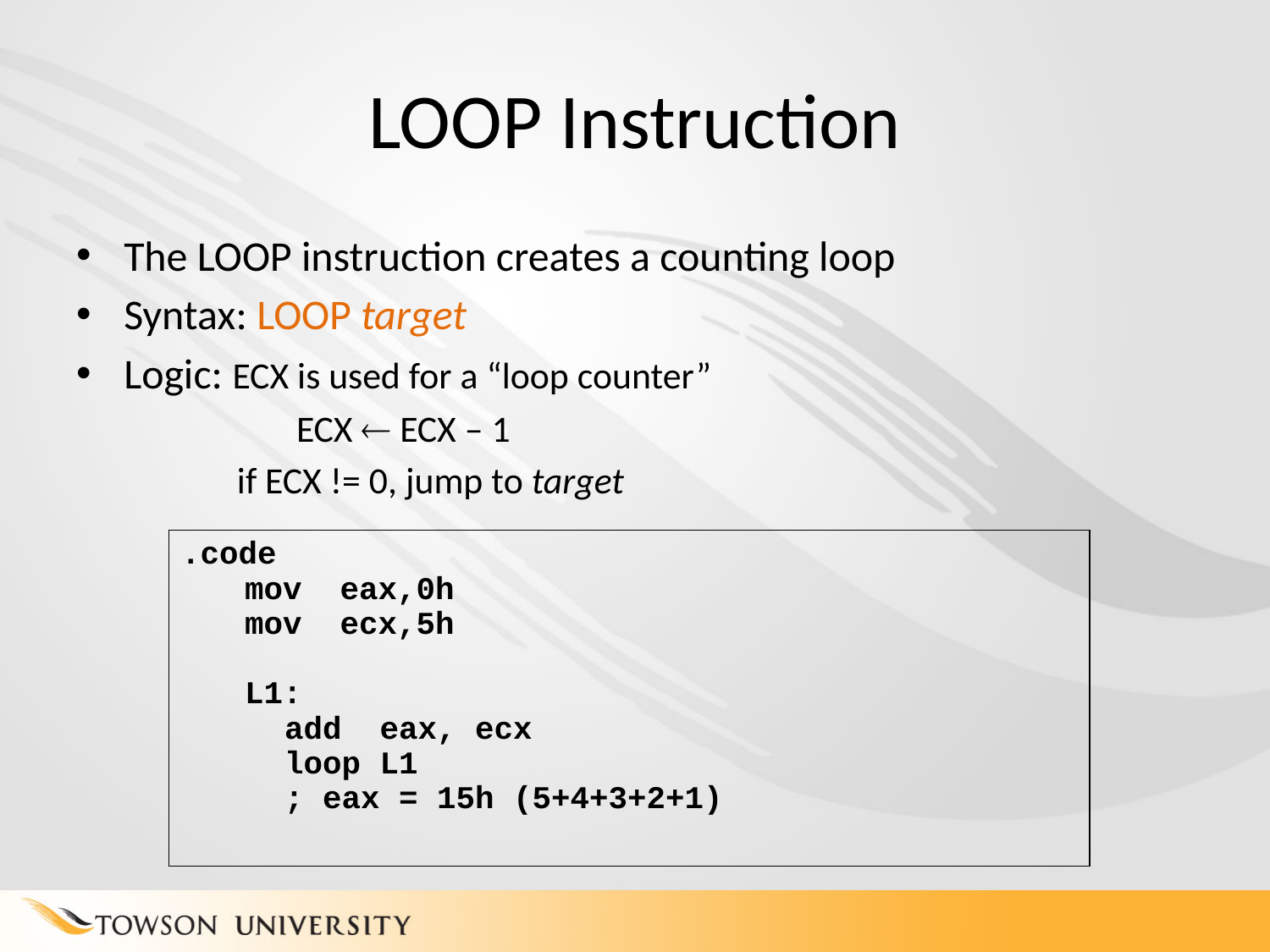

# LOOP Instruction
The LOOP instruction creates a counting loop
Syntax: LOOP target
Logic: ECX is used for a “loop counter”
	           ECX ← ECX – 1
                   if ECX != 0, jump to target

.code
mov  eax,0h
mov  ecx,5h

L1:
	add  eax, ecx
	loop L1
	; eax = 15h (5+4+3+2+1)